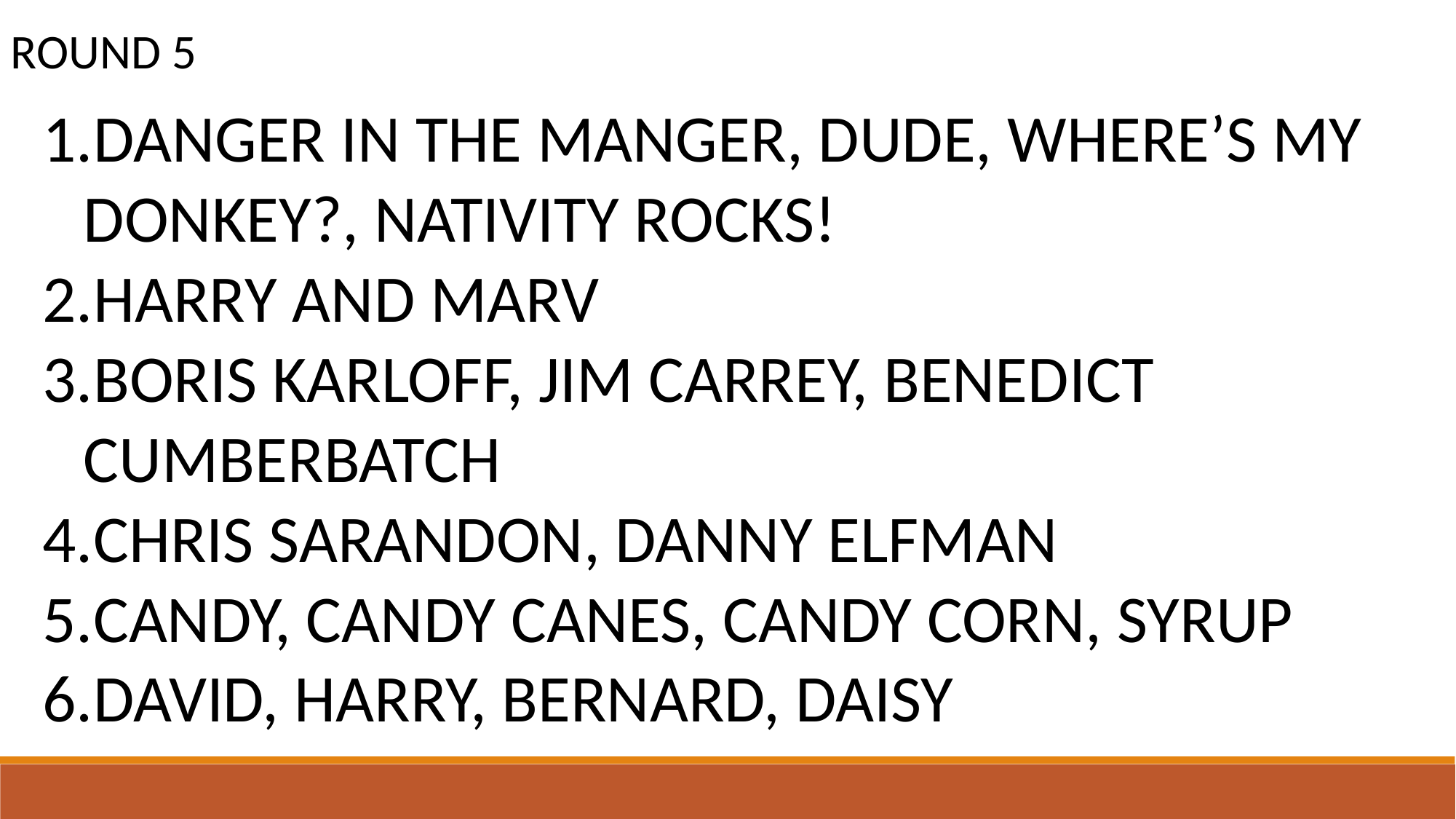

ROUND 5
DANGER IN THE MANGER, DUDE, WHERE’S MY DONKEY?, NATIVITY ROCKS!
HARRY AND MARV
BORIS KARLOFF, JIM CARREY, BENEDICT CUMBERBATCH
CHRIS SARANDON, DANNY ELFMAN
CANDY, CANDY CANES, CANDY CORN, SYRUP
DAVID, HARRY, BERNARD, DAISY